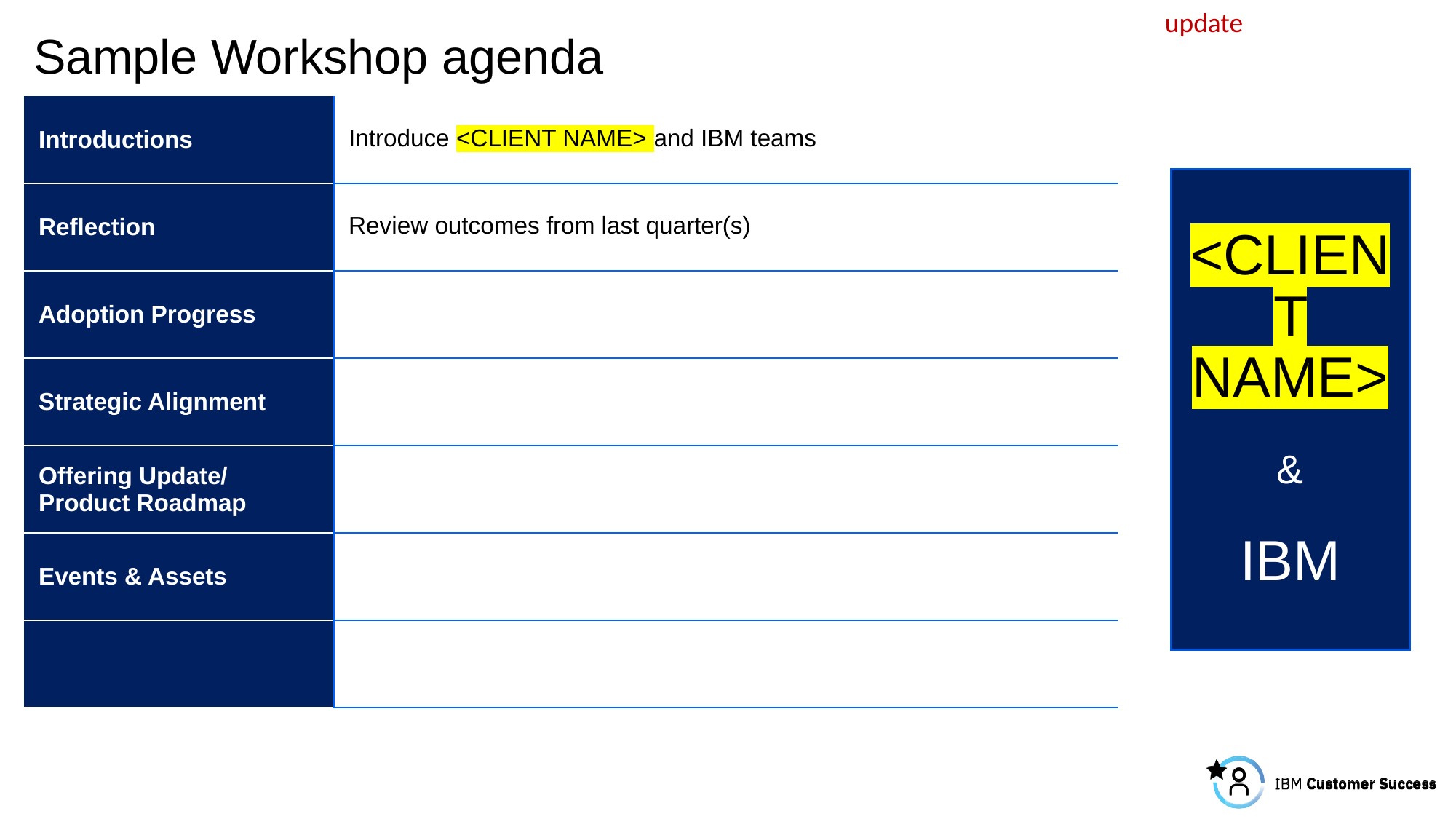

update
Sample Workshop agenda
| Introductions | Introduce <CLIENT NAME> and IBM teams |
| --- | --- |
| Reflection | Review outcomes from last quarter(s) |
| Adoption Progress |  |
| Strategic Alignment |  |
| Offering Update/ Product Roadmap |  |
| Events & Assets |  |
|  |  |
<CLIENT NAME>

&

IBM
6
6